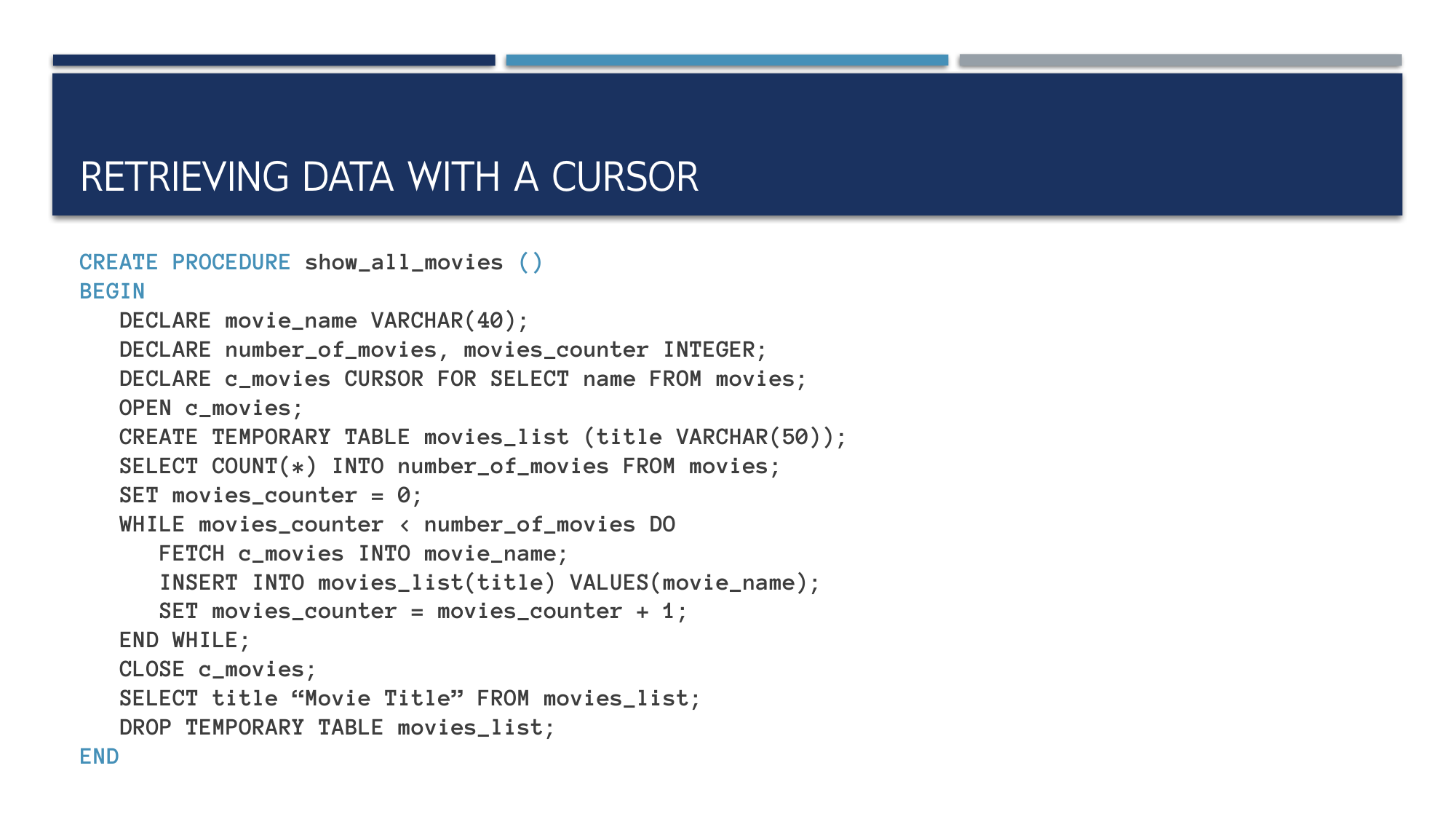

# Retrieving data with a cursor
CREATE PROCEDURE show_all_movies ()
BEGIN
   DECLARE movie_name VARCHAR(40);
   DECLARE number_of_movies, movies_counter INTEGER;
   DECLARE c_movies CURSOR FOR SELECT name FROM movies;
   OPEN c_movies;
   CREATE TEMPORARY TABLE movies_list (title VARCHAR(50));
   SELECT COUNT(*) INTO number_of_movies FROM movies;
   SET movies_counter = 0;
   WHILE movies_counter < number_of_movies DO
      FETCH c_movies INTO movie_name;
      INSERT INTO movies_list(title) VALUES(movie_name);
      SET movies_counter = movies_counter + 1;
   END WHILE;
   CLOSE c_movies;
   SELECT title “Movie Title” FROM movies_list;
   DROP TEMPORARY TABLE movies_list;
END